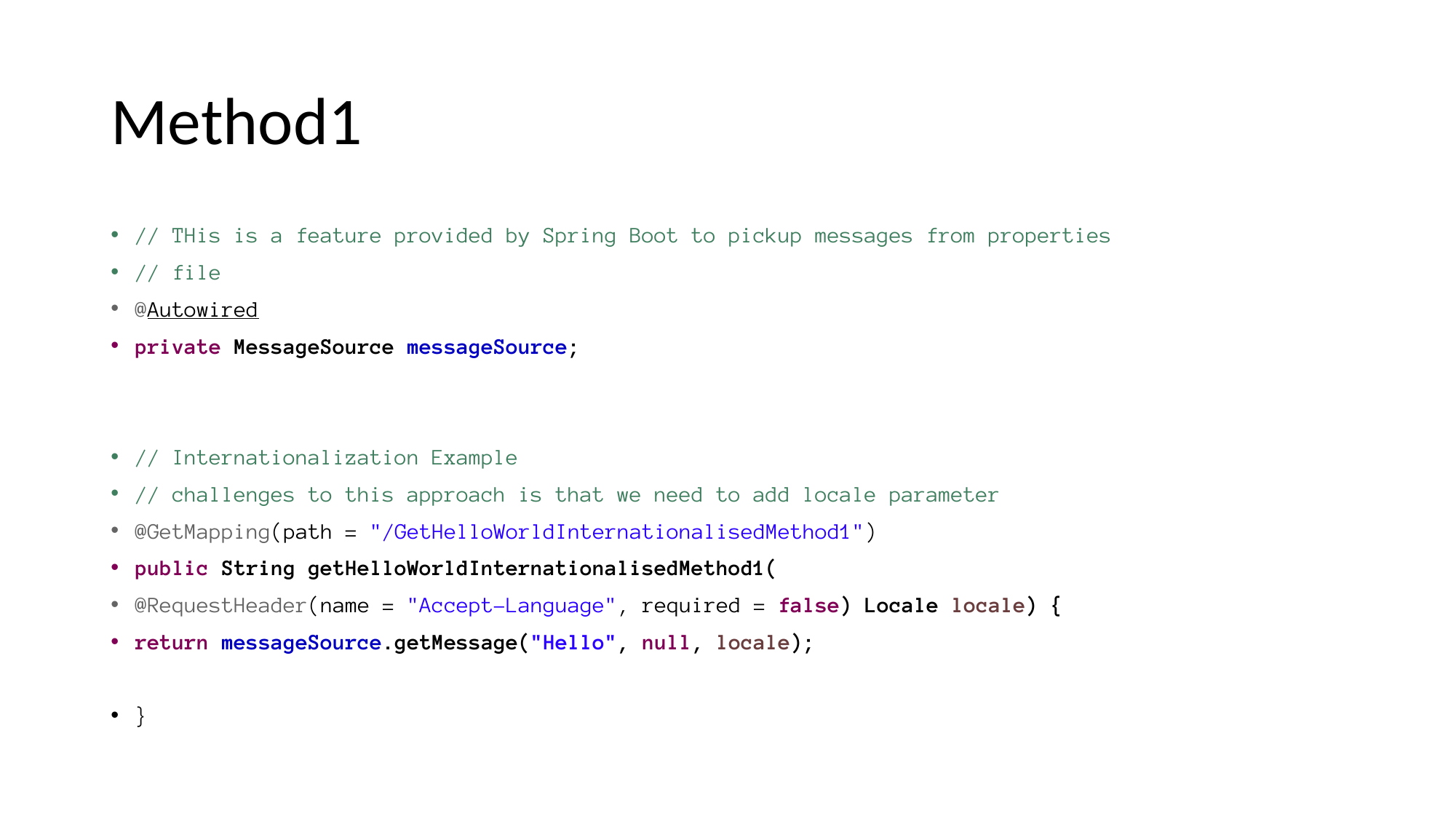

# Method1
// THis is a feature provided by Spring Boot to pickup messages from properties
// file
@Autowired
private MessageSource messageSource;

// Internationalization Example
// challenges to this approach is that we need to add locale parameter
@GetMapping(path = "/GetHelloWorldInternationalisedMethod1")
public String getHelloWorldInternationalisedMethod1(
@RequestHeader(name = "Accept-Language", required = false) Locale locale) {
return messageSource.getMessage("Hello", null, locale);

}